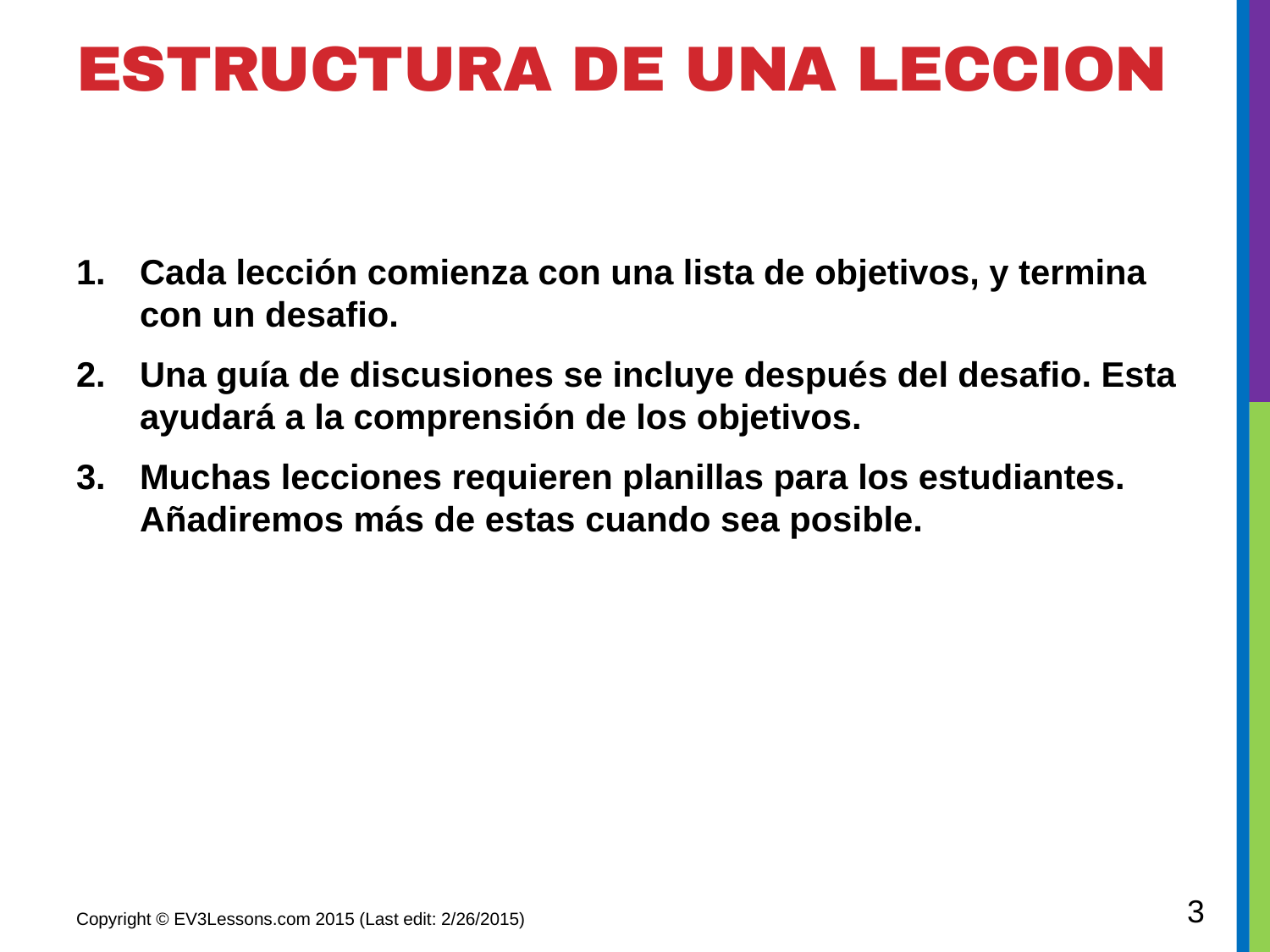

# Estructura de una Leccion
Cada lección comienza con una lista de objetivos, y termina con un desafio.
Una guía de discusiones se incluye después del desafio. Esta ayudará a la comprensión de los objetivos.
Muchas lecciones requieren planillas para los estudiantes.  Añadiremos más de estas cuando sea posible.

3
Copyright © EV3Lessons.com 2015 (Last edit: 2/26/2015)